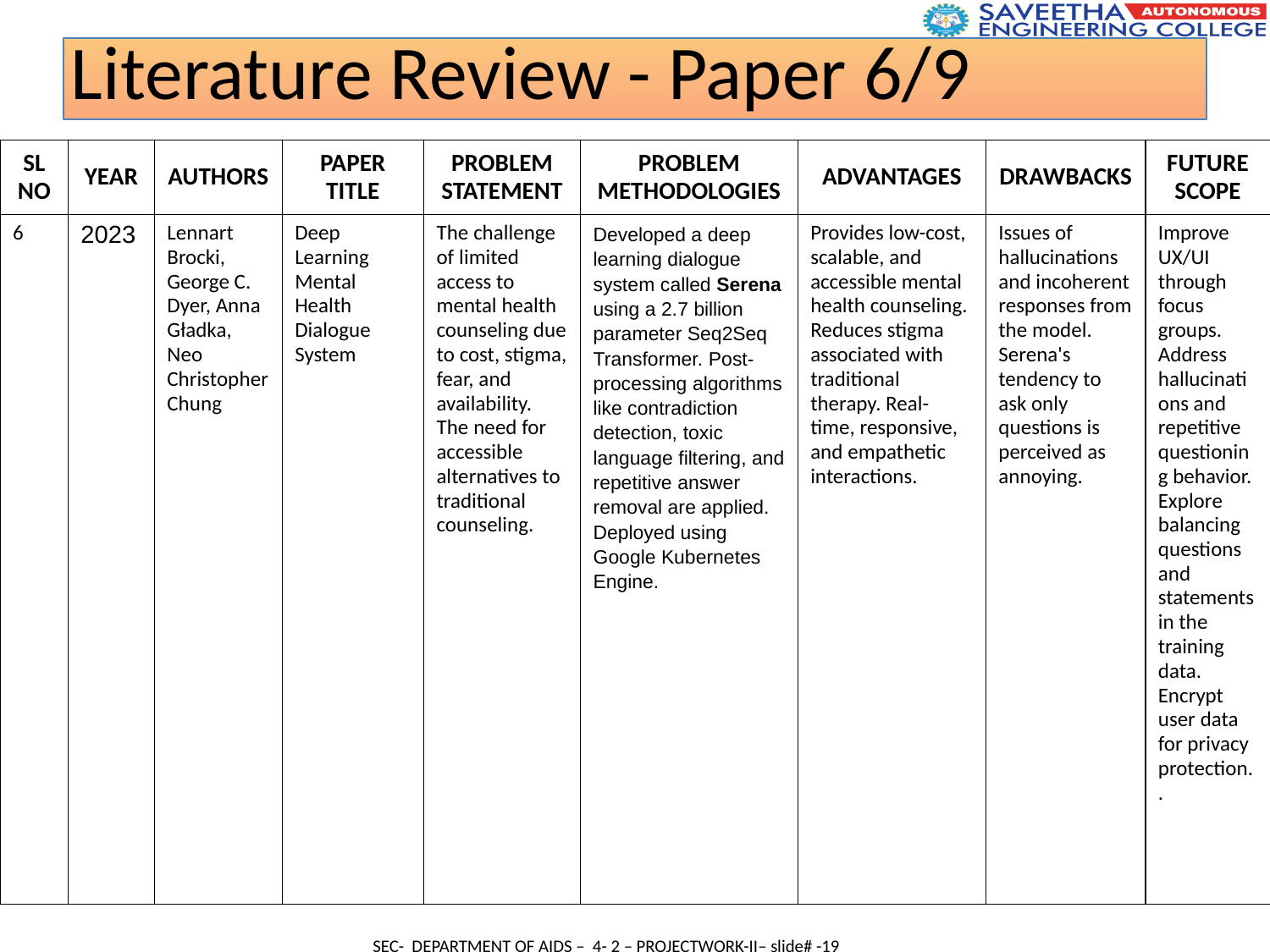

Literature Review - Paper 6/9
| SL NO | YEAR | AUTHORS | PAPER TITLE | PROBLEM STATEMENT | PROBLEM METHODOLOGIES | ADVANTAGES | DRAWBACKS | FUTURE SCOPE |
| --- | --- | --- | --- | --- | --- | --- | --- | --- |
| 6 | 2023 | Lennart Brocki, George C. Dyer, Anna Gładka, Neo Christopher Chung | Deep Learning Mental Health Dialogue System | The challenge of limited access to mental health counseling due to cost, stigma, fear, and availability. The need for accessible alternatives to traditional counseling. | Developed a deep learning dialogue system called Serena using a 2.7 billion parameter Seq2Seq Transformer. Post-processing algorithms like contradiction detection, toxic language filtering, and repetitive answer removal are applied. Deployed using Google Kubernetes Engine. | Provides low-cost, scalable, and accessible mental health counseling. Reduces stigma associated with traditional therapy. Real-time, responsive, and empathetic interactions. | Issues of hallucinations and incoherent responses from the model. Serena's tendency to ask only questions is perceived as annoying. | Improve UX/UI through focus groups. Address hallucinations and repetitive questioning behavior. Explore balancing questions and statements in the training data. Encrypt user data for privacy protection.. |